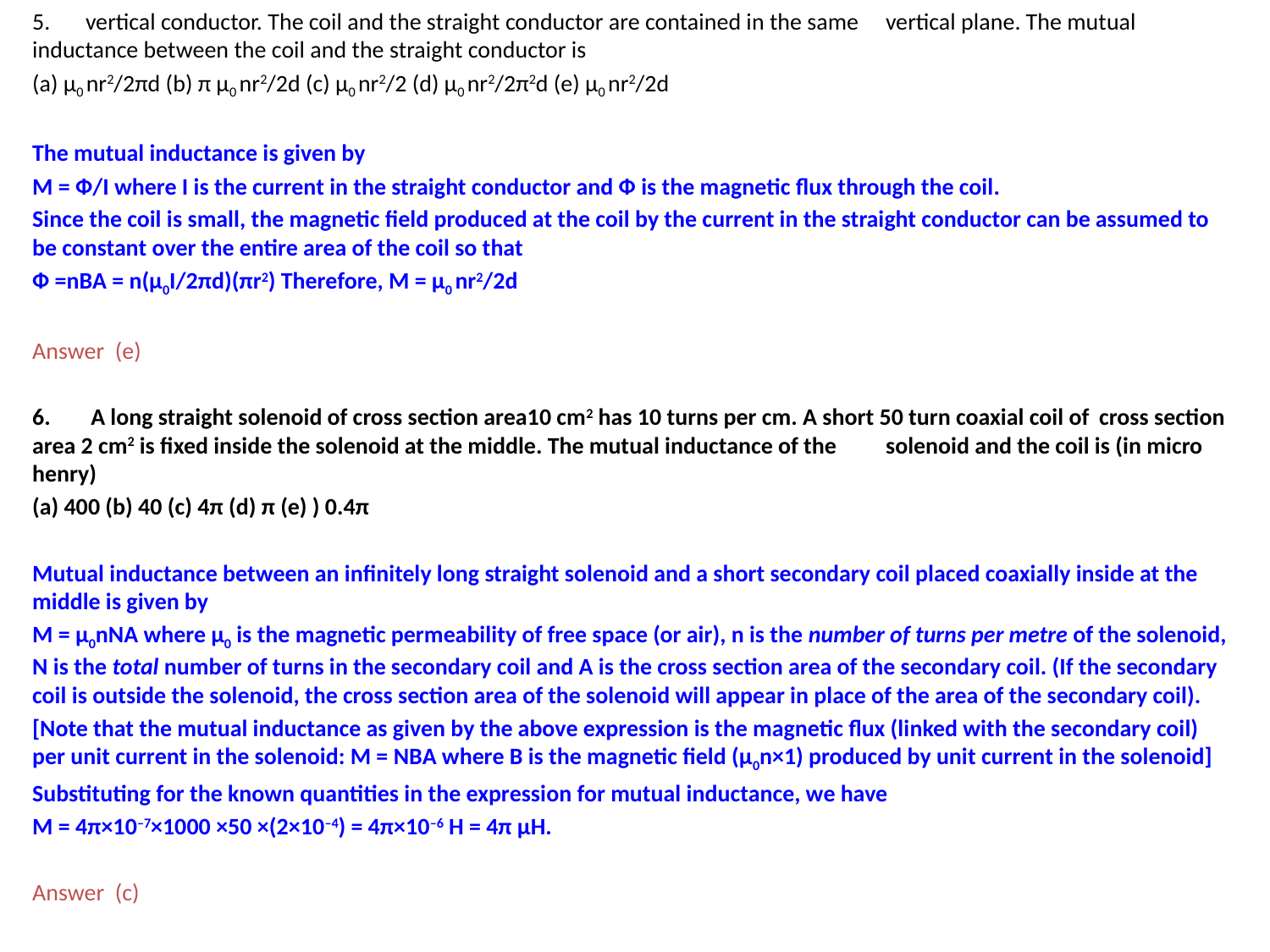

5.	vertical conductor. The coil and the straight conductor are contained in the same 	vertical plane. The mutual inductance between the coil and the straight conductor is
(a) μ0 nr2/2πd (b) π μ0 nr2/2d (c) μ0 nr2/2 (d) μ0 nr2/2π2d (e) μ0 nr2/2d

The mutual inductance is given by
M = Ф/I where I is the current in the straight conductor and Ф is the magnetic flux through the coil.
Since the coil is small, the magnetic field produced at the coil by the current in the straight conductor can be assumed to be constant over the entire area of the coil so that
Ф =nBA = n(μ0I/2πd)(πr2) Therefore, M = μ0 nr2/2d

Answer  (e)

6.	 A long straight solenoid of cross section area10 cm2 has 10 turns per cm. A short 50 turn coaxial coil of 	cross section area 2 cm2 is fixed inside the solenoid at the middle. The mutual inductance of the 	solenoid and the coil is (in micro henry)
(a) 400 (b) 40 (c) 4π (d) π (e) ) 0.4π

Mutual inductance between an infinitely long straight solenoid and a short secondary coil placed coaxially inside at the middle is given by
M = μ0nNA where μ0 is the magnetic permeability of free space (or air), n is the number of turns per metre of the solenoid, N is the total number of turns in the secondary coil and A is the cross section area of the secondary coil. (If the secondary coil is outside the solenoid, the cross section area of the solenoid will appear in place of the area of the secondary coil).
[Note that the mutual inductance as given by the above expression is the magnetic flux (linked with the secondary coil) per unit current in the solenoid: M = NBA where B is the magnetic field (μ0n×1) produced by unit current in the solenoid]
Substituting for the known quantities in the expression for mutual inductance, we have
M = 4π×10–7×1000 ×50 ×(2×10–4) = 4π×10–6 H = 4π μH.

Answer  (c)